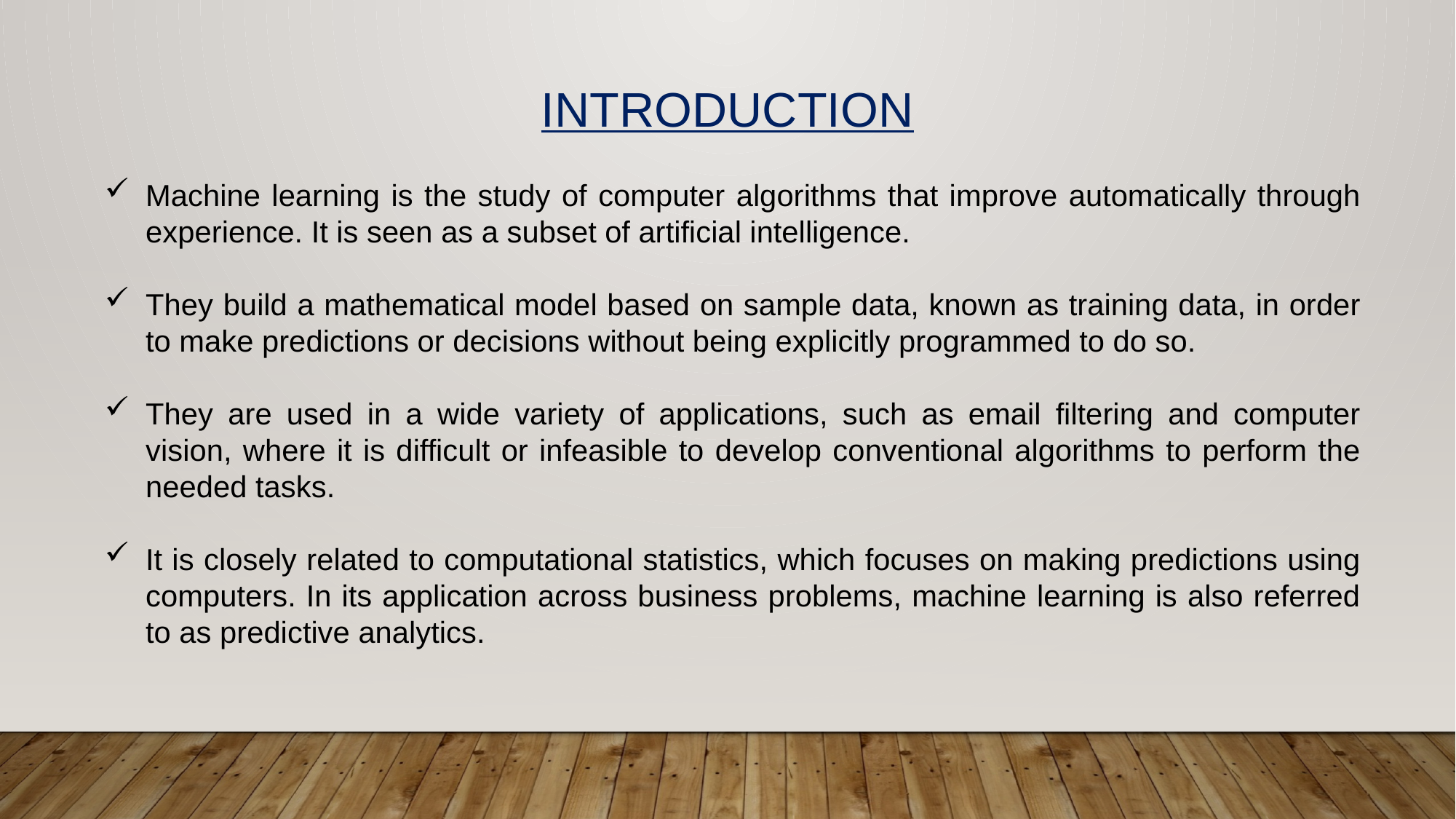

Introduction
Machine learning is the study of computer algorithms that improve automatically through experience. It is seen as a subset of artificial intelligence.

They build a mathematical model based on sample data, known as training data, in order to make predictions or decisions without being explicitly programmed to do so.

They are used in a wide variety of applications, such as email filtering and computer vision, where it is difficult or infeasible to develop conventional algorithms to perform the needed tasks.

It is closely related to computational statistics, which focuses on making predictions using computers. In its application across business problems, machine learning is also referred to as predictive analytics.